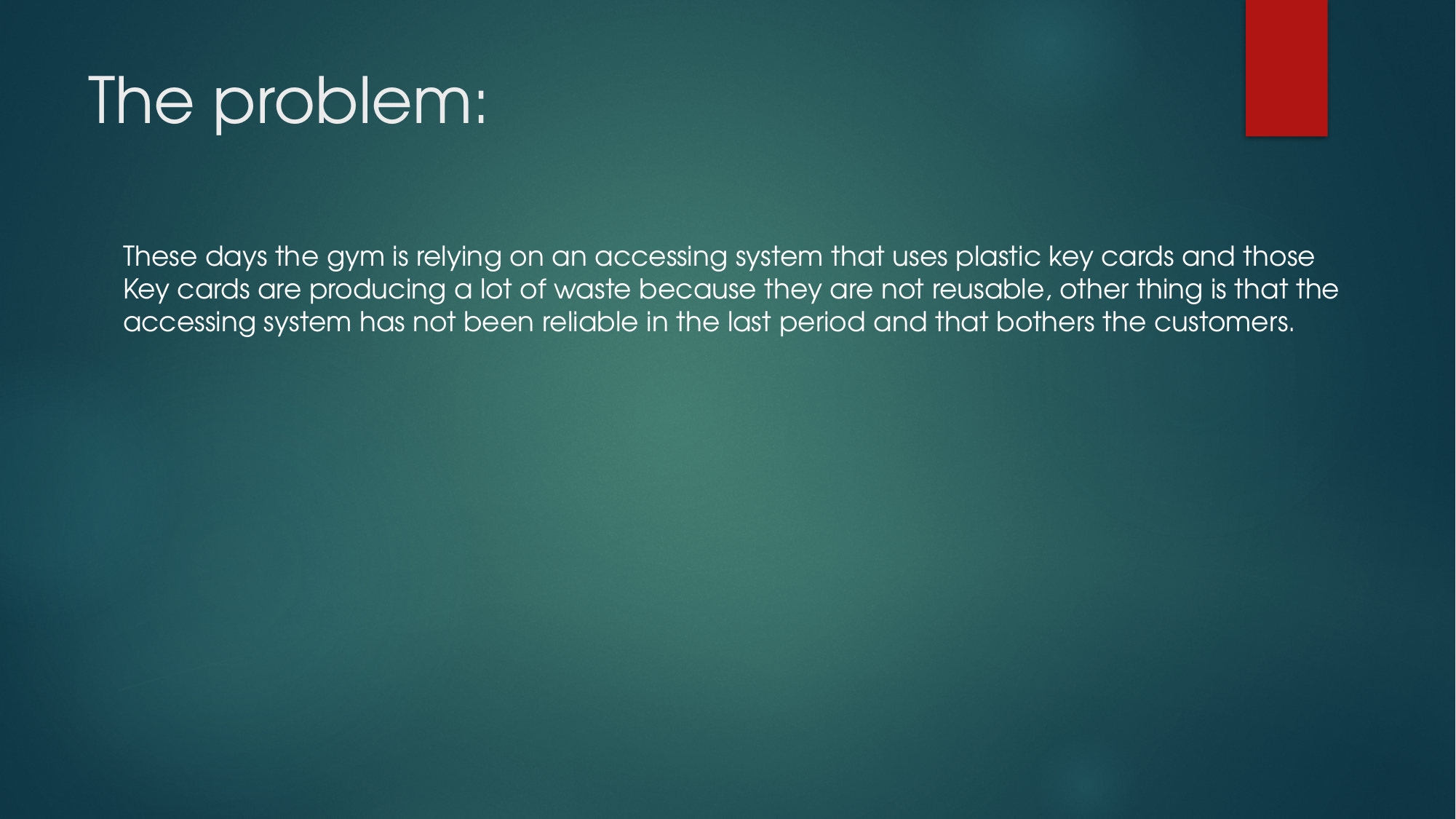

# The problem:
These days the gym is relying on an accessing system that uses plastic key cards and those
Key cards are producing a lot of waste because they are not reusable, other thing is that the
accessing system has not been reliable in the last period and that bothers the customers.